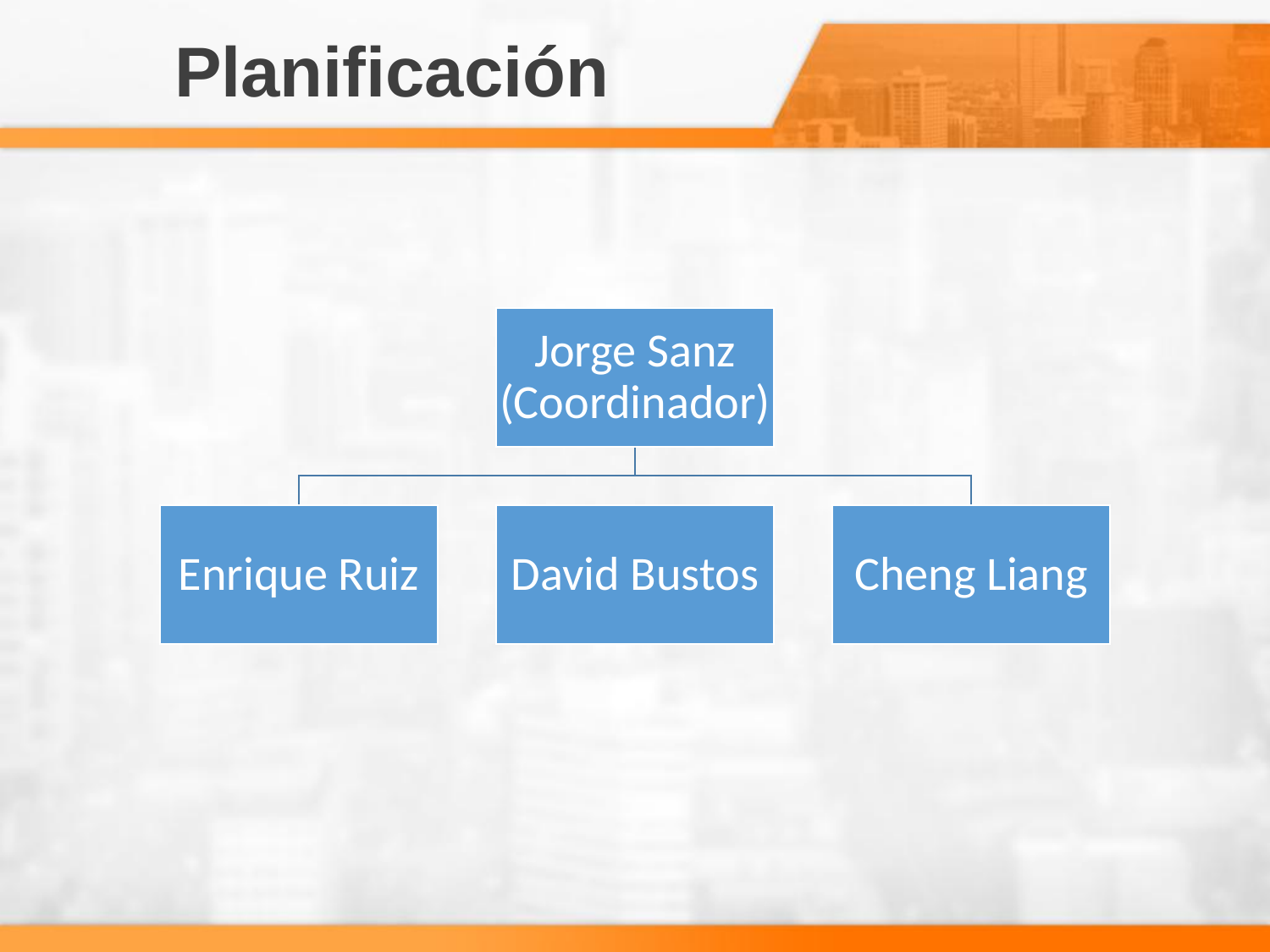

# Planificación

Jorge Sanz (Coordinador)

Enrique Ruiz

David Bustos

Cheng Liang